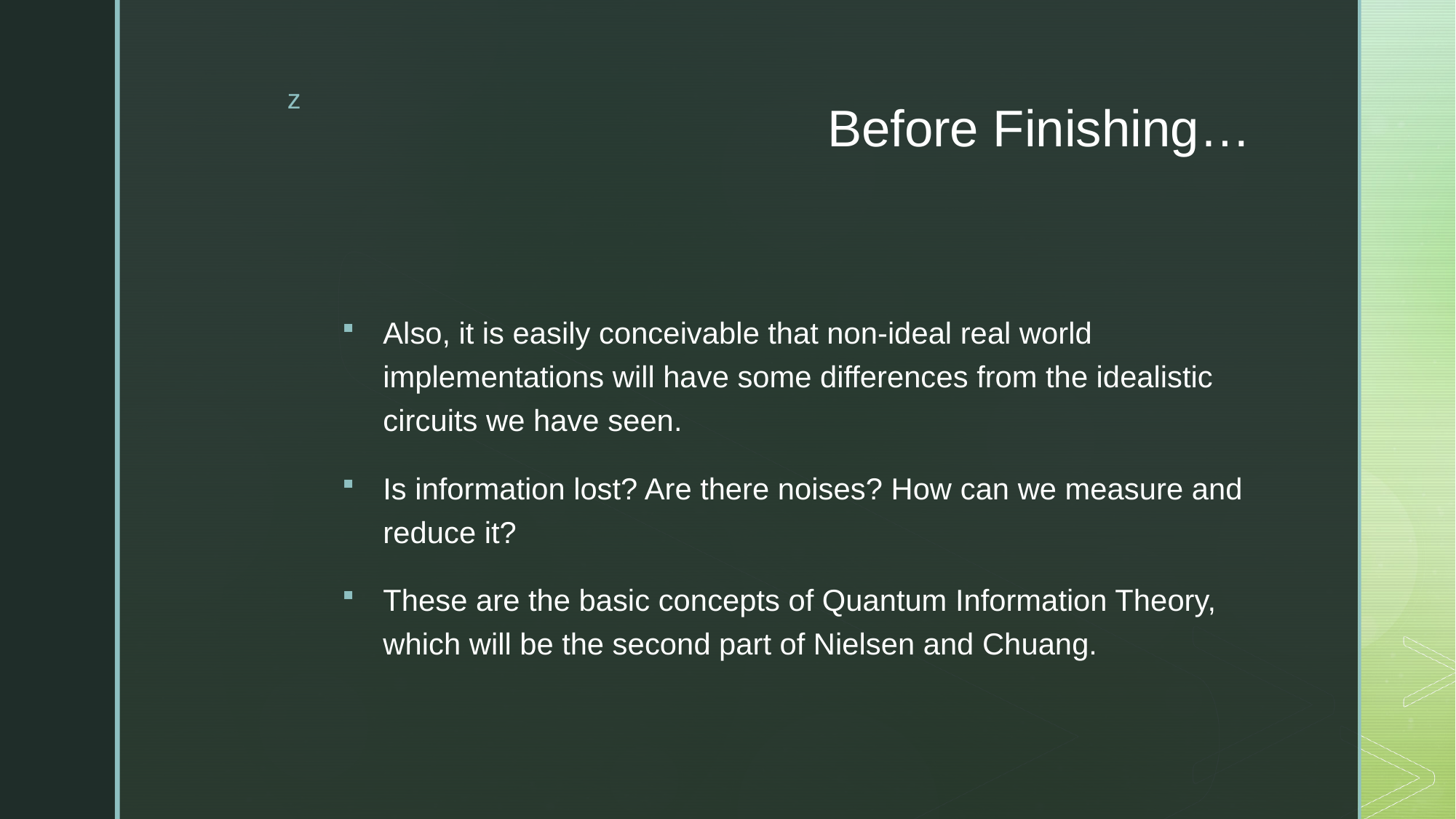

# Before Finishing…
Also, it is easily conceivable that non-ideal real world implementations will have some differences from the idealistic circuits we have seen.
Is information lost? Are there noises? How can we measure and reduce it?
These are the basic concepts of Quantum Information Theory, which will be the second part of Nielsen and Chuang.